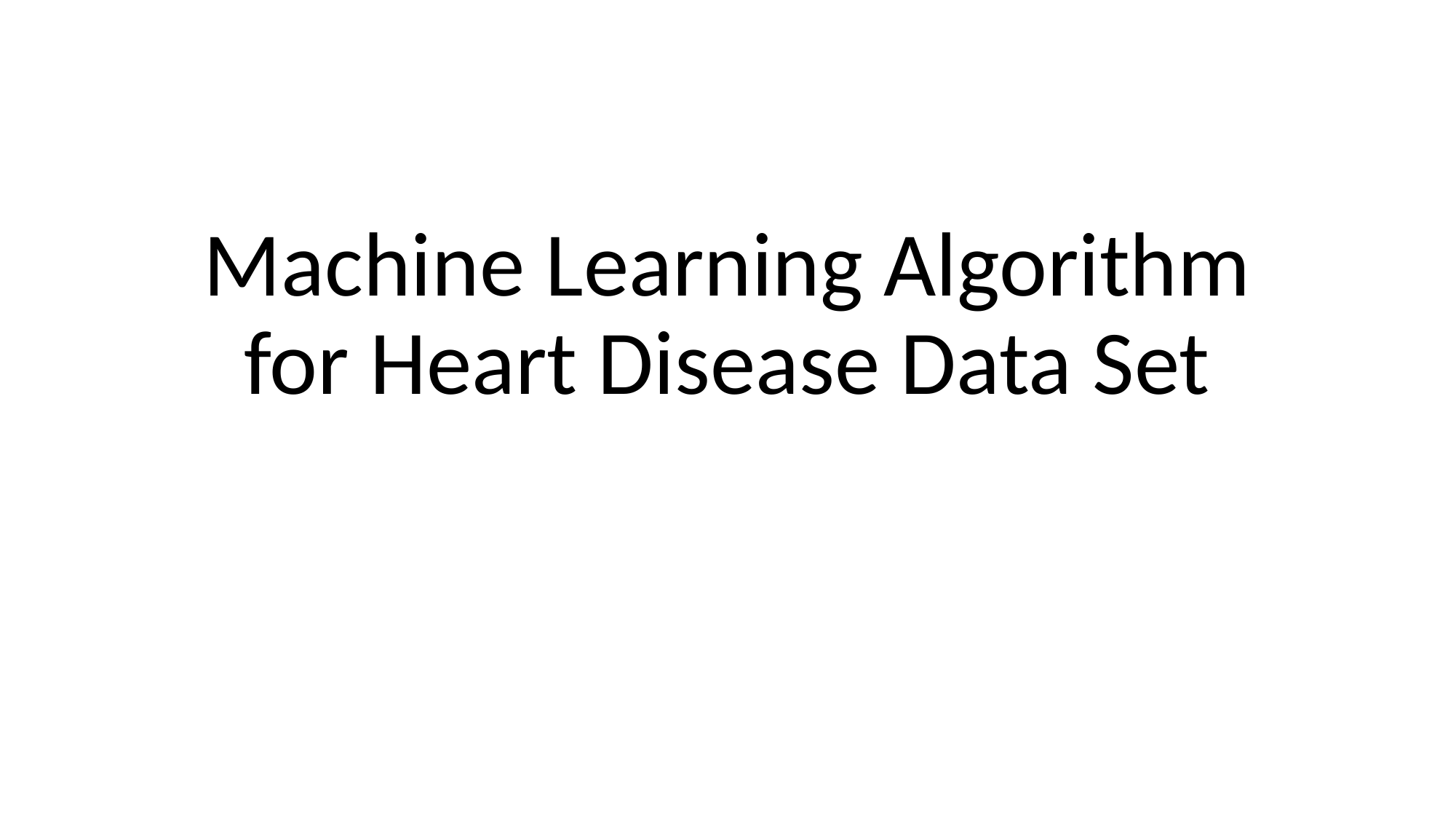

# Machine Learning Algorithm for Heart Disease Data Set